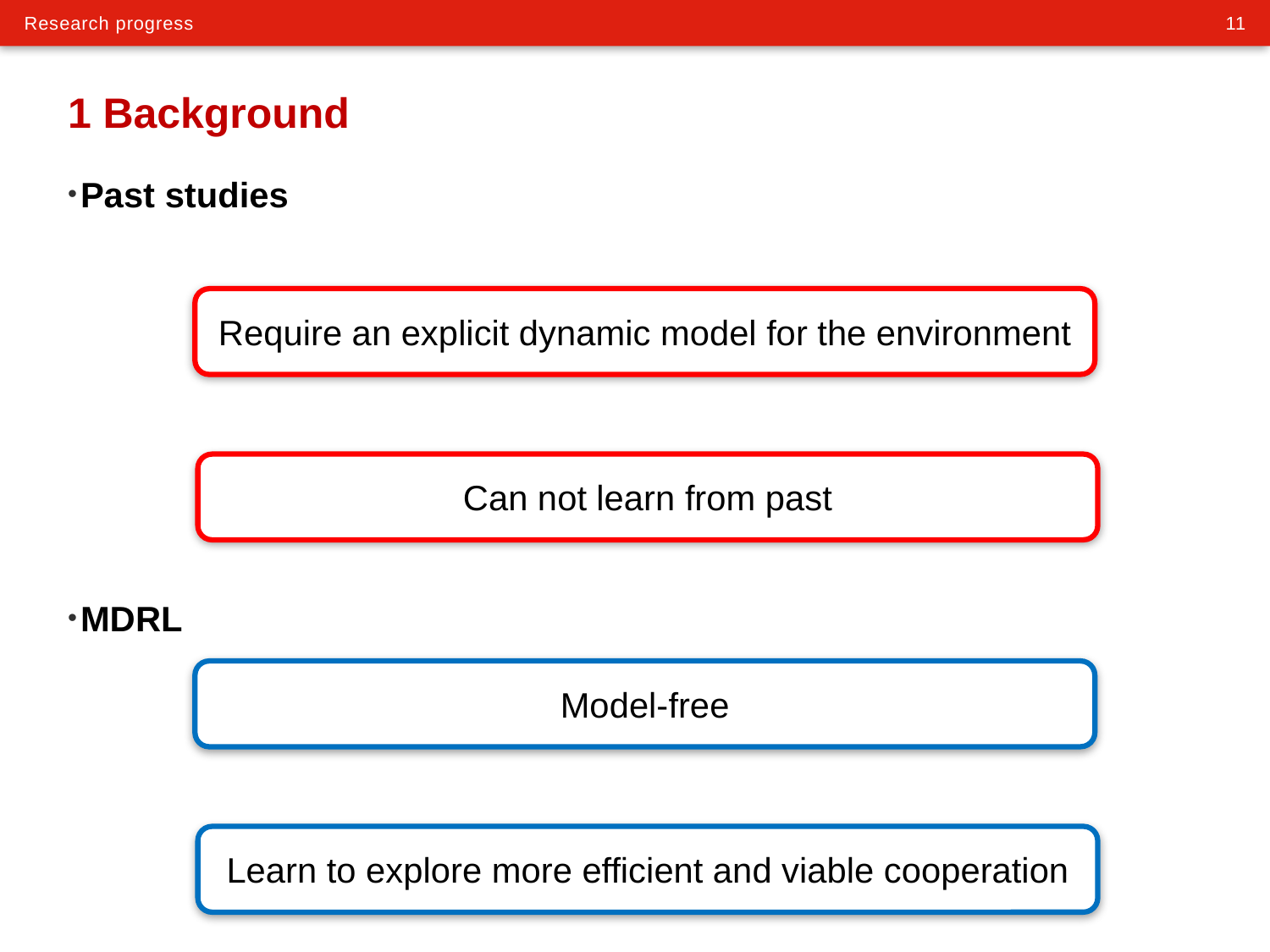

# 1 Background
Past studies

MDRL

Require an explicit dynamic model for the environment
Can not learn from past
Model-free
Learn to explore more efficient and viable cooperation